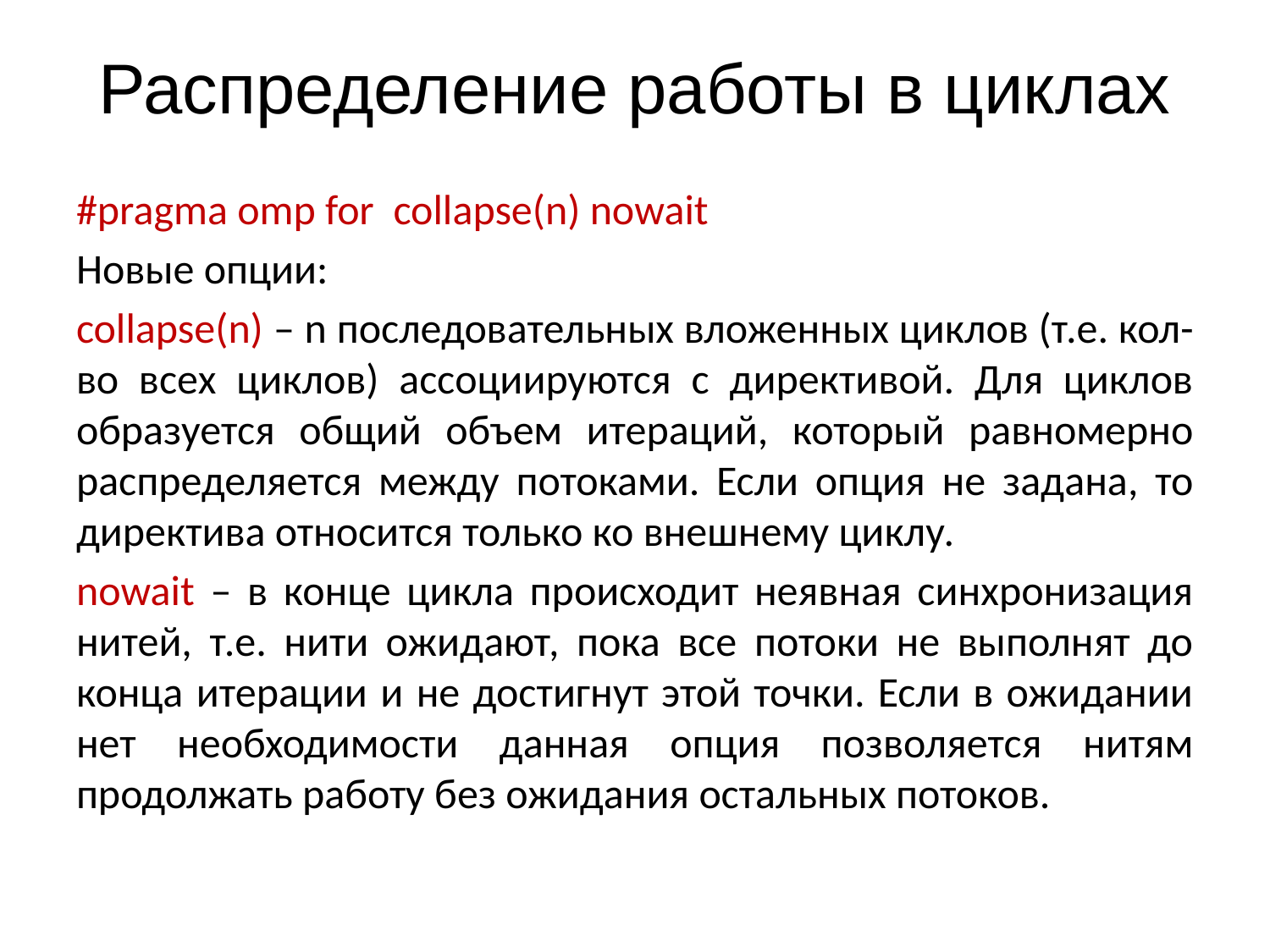

# Распределение работы в циклах
#pragma omp for  collapse(n) nowait
Новые опции:
collapse(n) – n последовательных вложенных циклов (т.е. кол-во всех циклов) ассоциируются с директивой. Для циклов образуется общий объем итераций, который равномерно распределяется между потоками. Если опция не задана, то директива относится только ко внешнему циклу.
nowait – в конце цикла происходит неявная синхронизация нитей, т.е. нити ожидают, пока все потоки не выполнят до конца итерации и не достигнут этой точки. Если в ожидании нет необходимости данная опция позволяется нитям продолжать работу без ожидания остальных потоков.